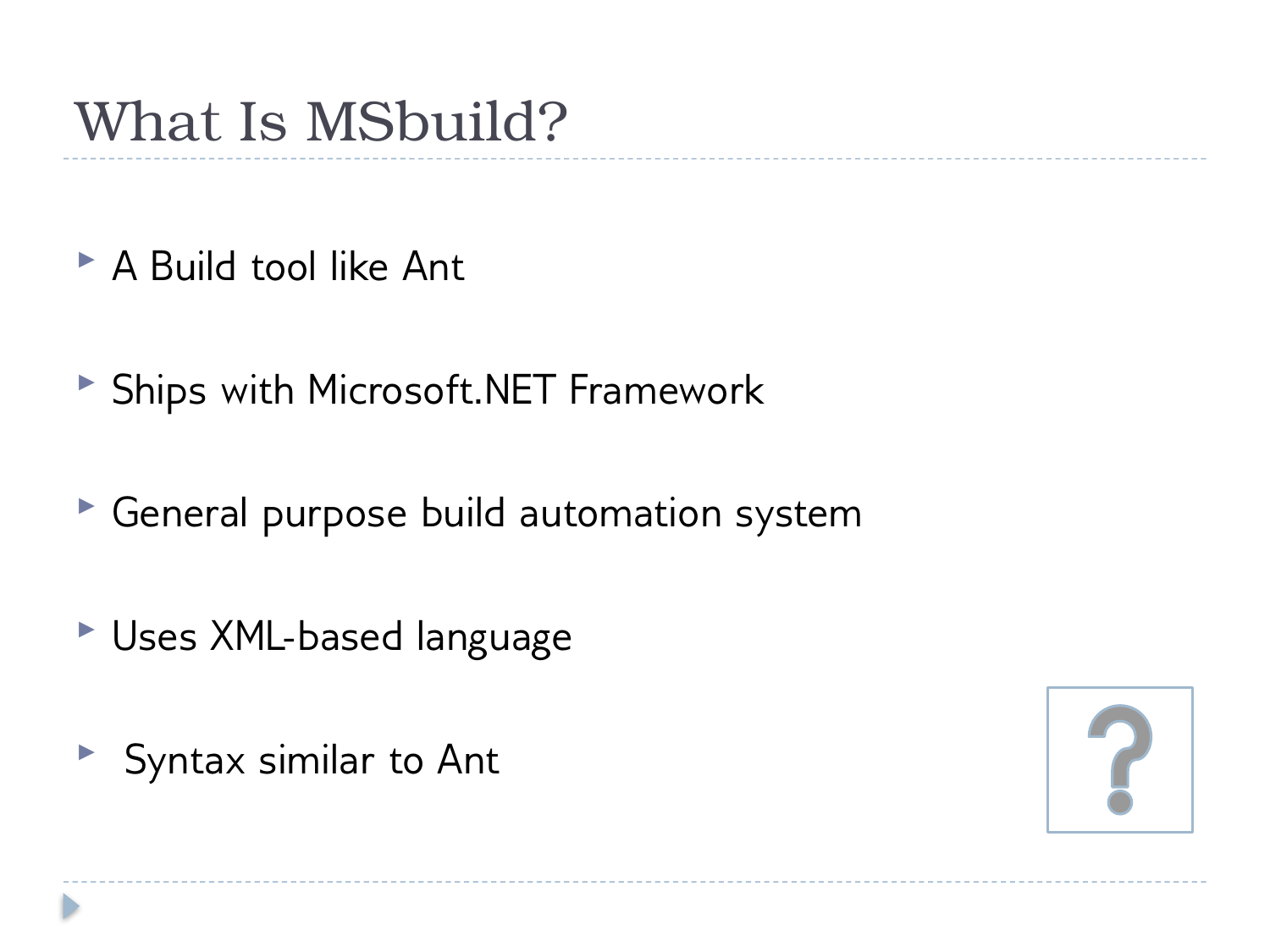

# What Is MSbuild?

A Build tool like Ant

Ships with Microsoft.NET Framework

General purpose build automation system

Uses XML-based language

 Syntax similar to Ant